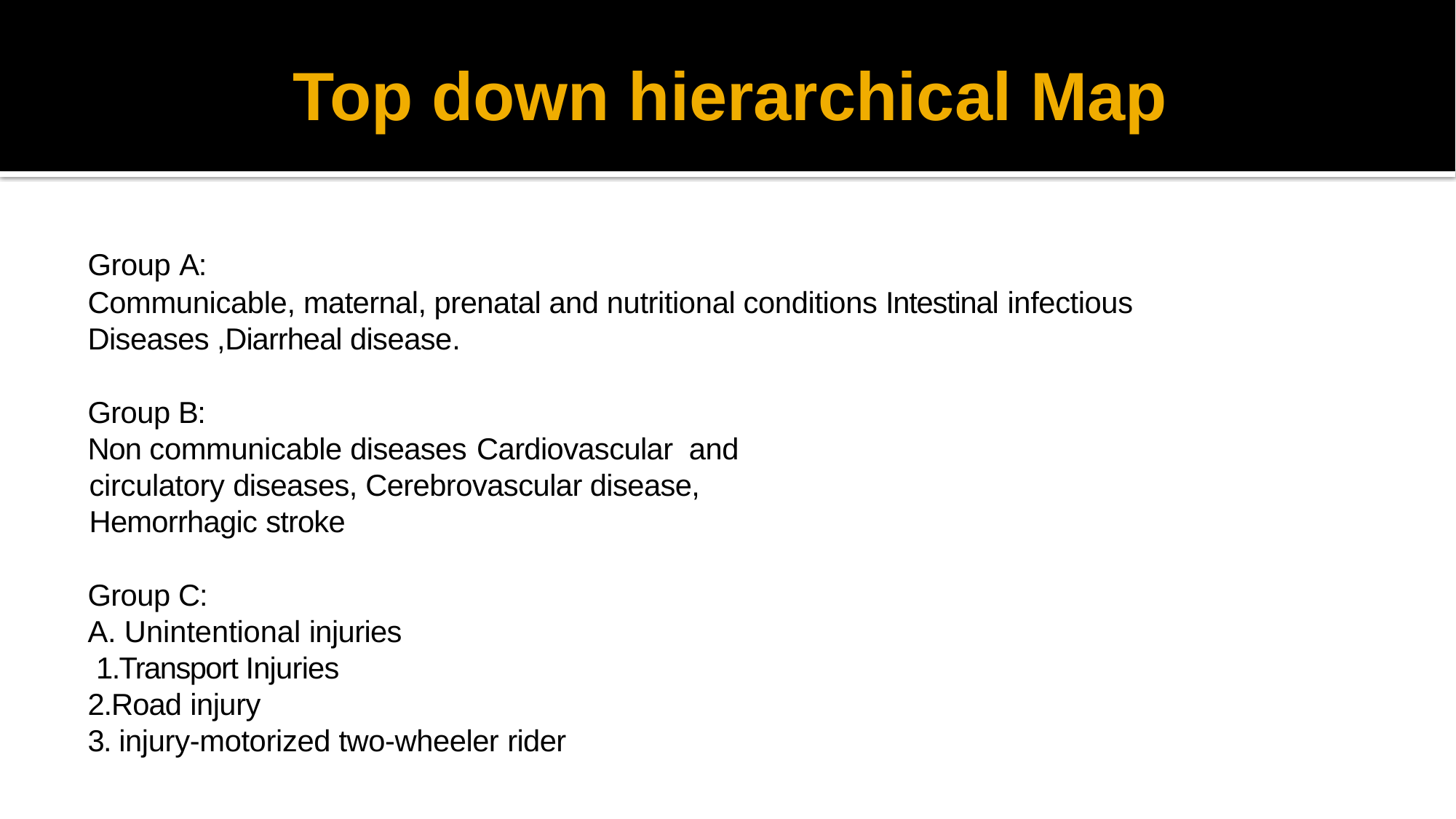

# Top down hierarchical Map
Group A:
Communicable, maternal, prenatal and nutritional conditions Intestinal infectious
Diseases ,Diarrheal disease.

Group B:
Non communicable diseases Cardiovascular  and circulatory diseases, Cerebrovascular disease, Hemorrhagic stroke

Group C:
A. Unintentional injuries
 1.Transport Injuries
2.Road injury
3. injury-motorized two-wheeler rider